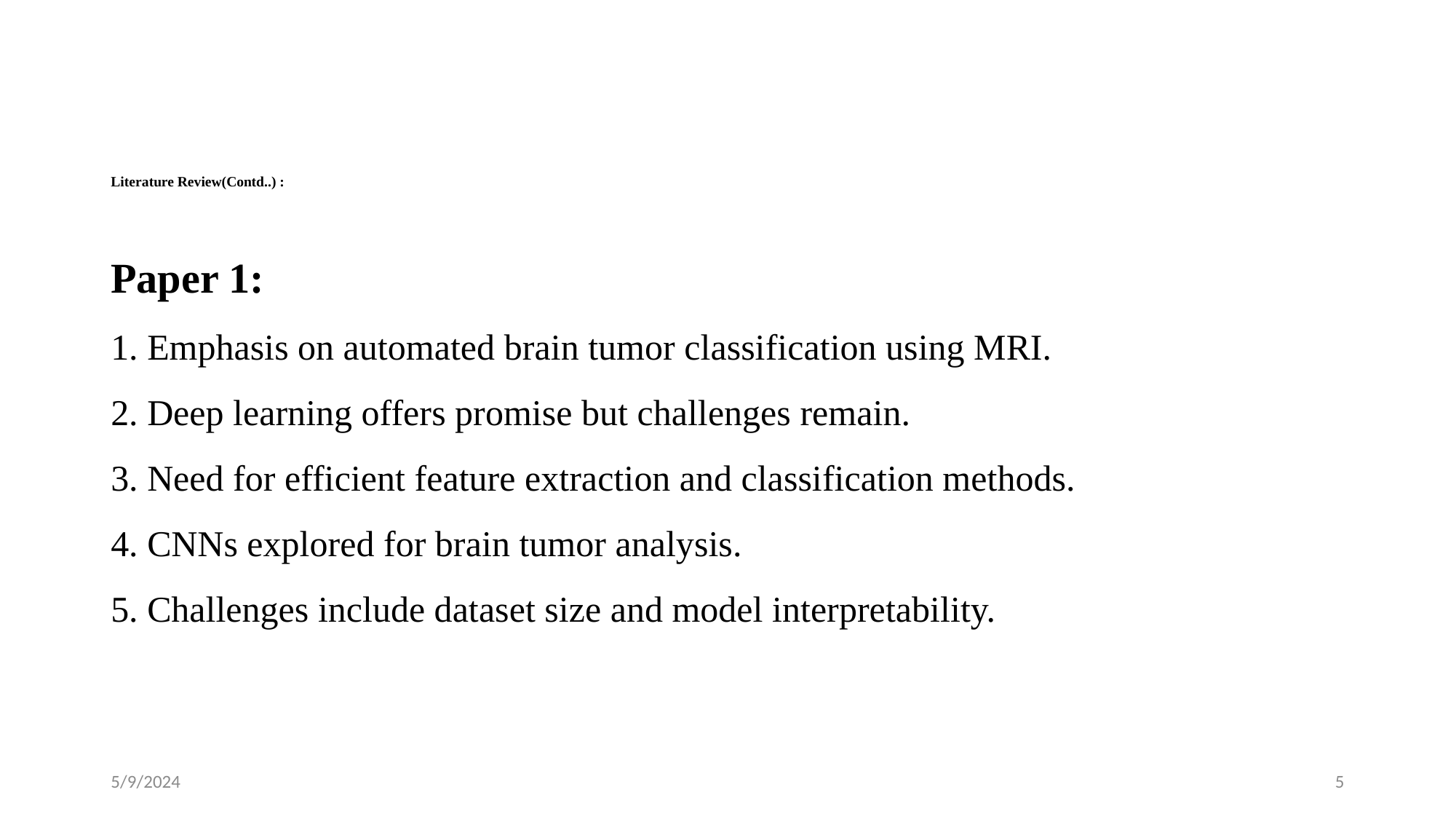

# Literature Review(Contd..) :
Paper 1:
1. Emphasis on automated brain tumor classification using MRI.
2. Deep learning offers promise but challenges remain.
3. Need for efficient feature extraction and classification methods.
4. CNNs explored for brain tumor analysis.
5. Challenges include dataset size and model interpretability.
5/9/2024
5